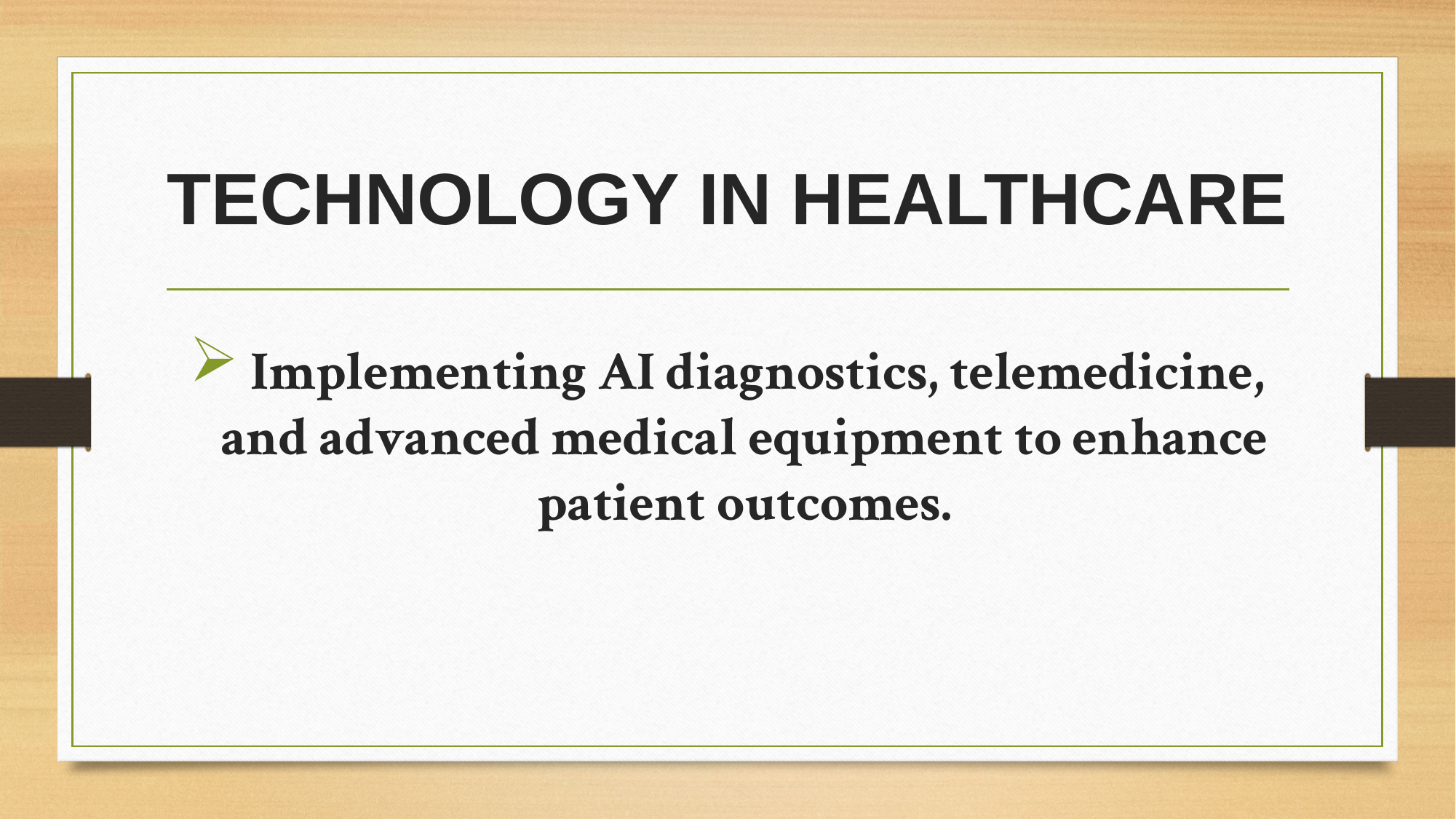

# TECHNOLOGY IN HEALTHCARE
 Implementing AI diagnostics, telemedicine, and advanced medical equipment to enhance patient outcomes.